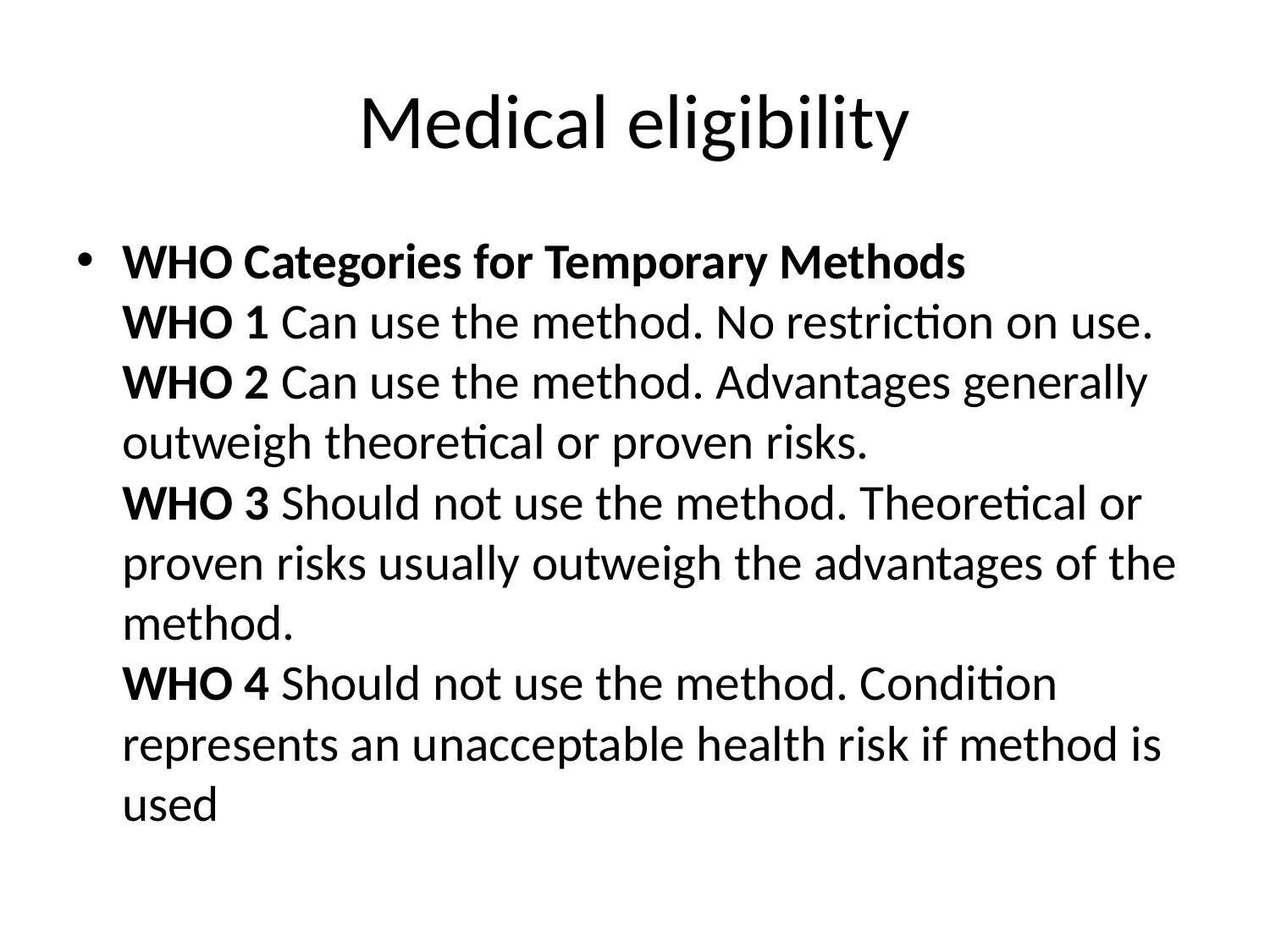

# Medical eligibility
WHO Categories for Temporary Methods
WHO 1 Can use the method. No restriction on use.
WHO 2 Can use the method. Advantages generally outweigh theoretical or proven risks.
WHO 3 Should not use the method. Theoretical or proven risks usually outweigh the advantages of the method.
WHO 4 Should not use the method. Condition represents an unacceptable health risk if method is used